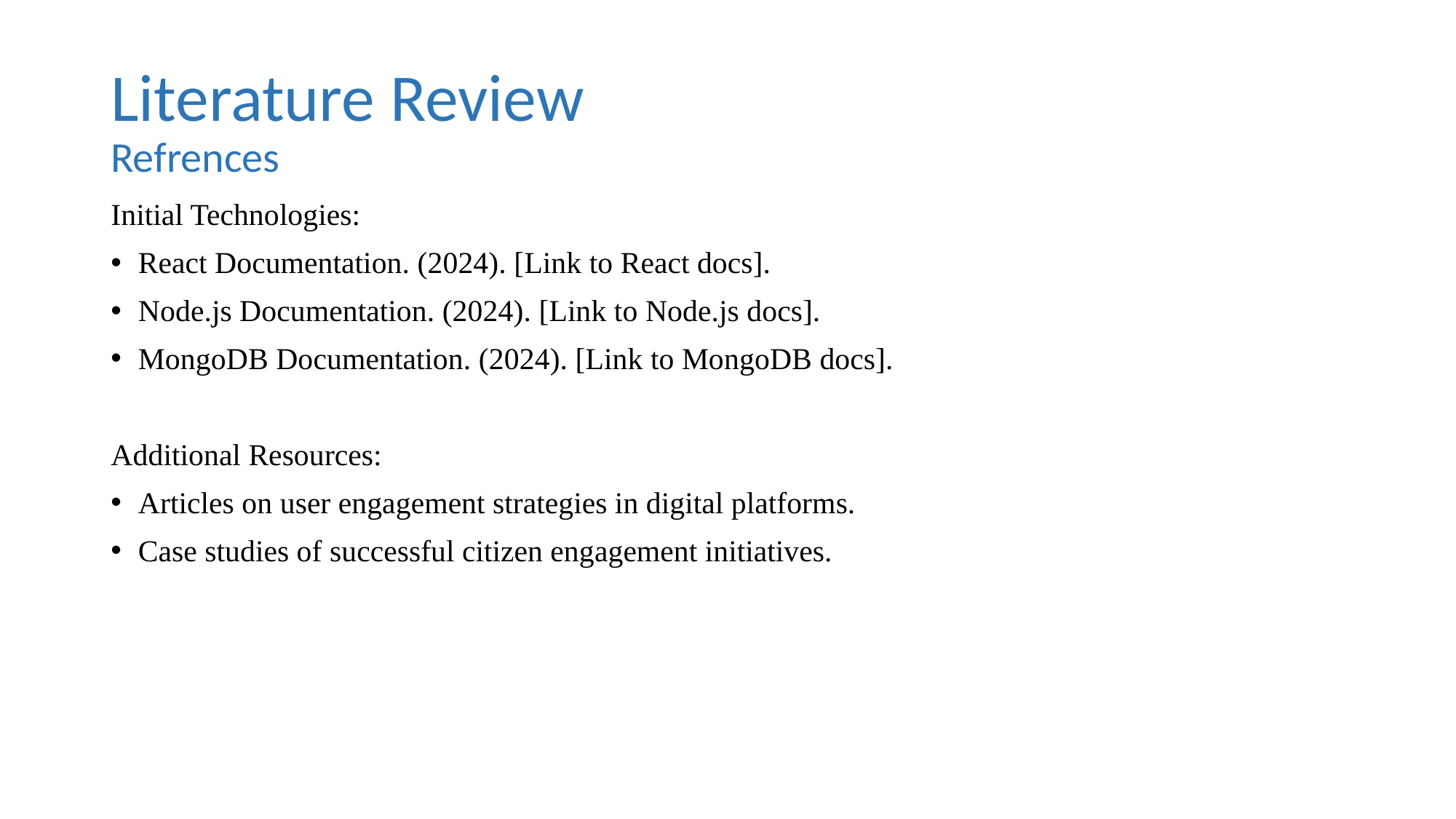

# Literature Review Refrences
Initial Technologies:
React Documentation. (2024). [Link to React docs].
Node.js Documentation. (2024). [Link to Node.js docs].
MongoDB Documentation. (2024). [Link to MongoDB docs].

Additional Resources:
Articles on user engagement strategies in digital platforms.
Case studies of successful citizen engagement initiatives.